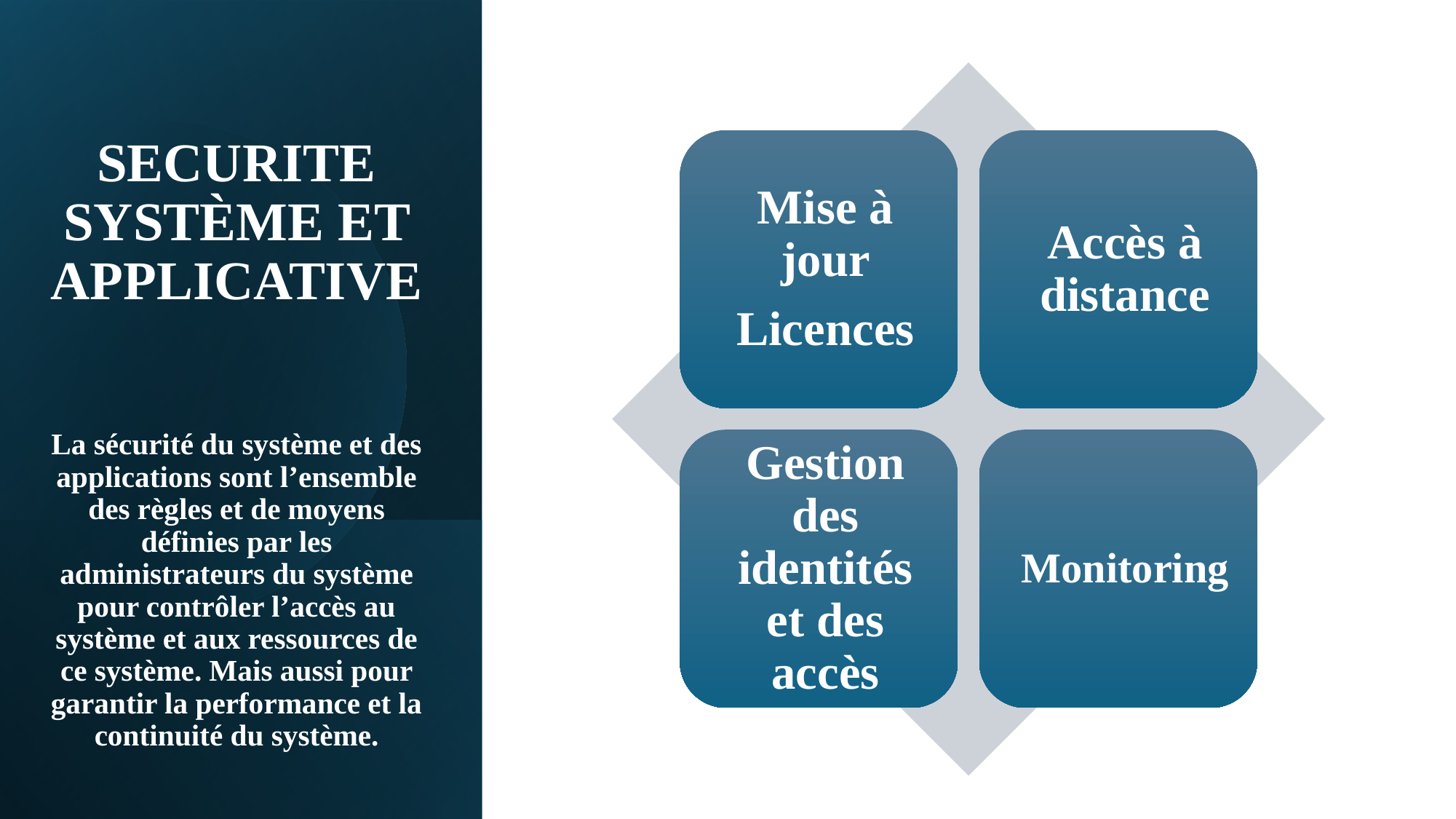

# SECURITE SYSTÈME ET APPLICATIVE La sécurité du système et des applications sont l’ensemble des règles et de moyens définies par les administrateurs du système pour contrôler l’accès au système et aux ressources de ce système. Mais aussi pour garantir la performance et la continuité du système.
Mise à jour
Licences
Accès à distance
Gestion des identités et des accès
Monitoring